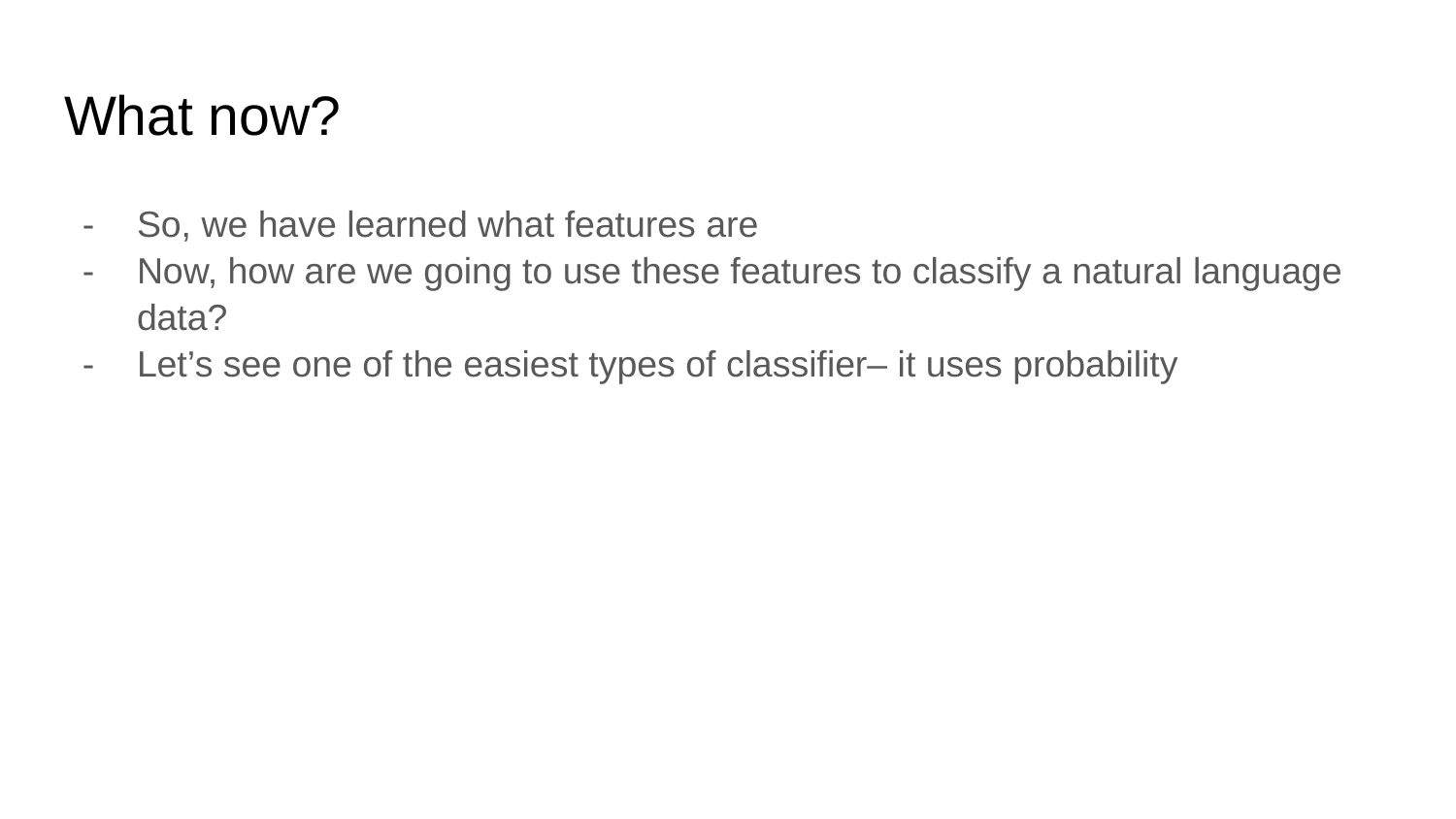

# What now?
So, we have learned what features are
Now, how are we going to use these features to classify a natural language data?
Let’s see one of the easiest types of classifier– it uses probability